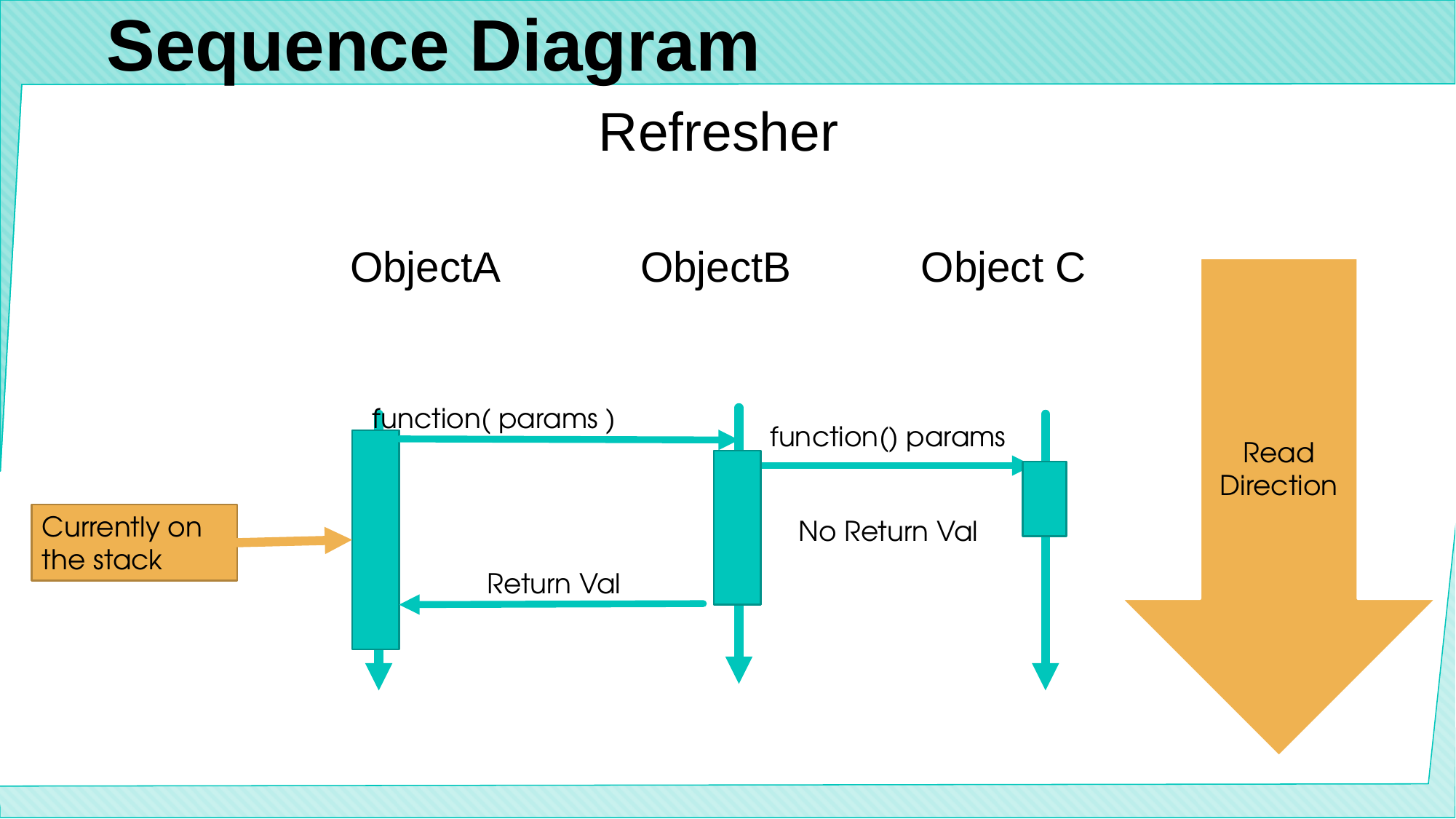

# Sequence Diagram
Refresher

ObjectA            ObjectB           Object C
Read Direction
function( params )
function() params

No Return Val
Return Val
Currently on the stack